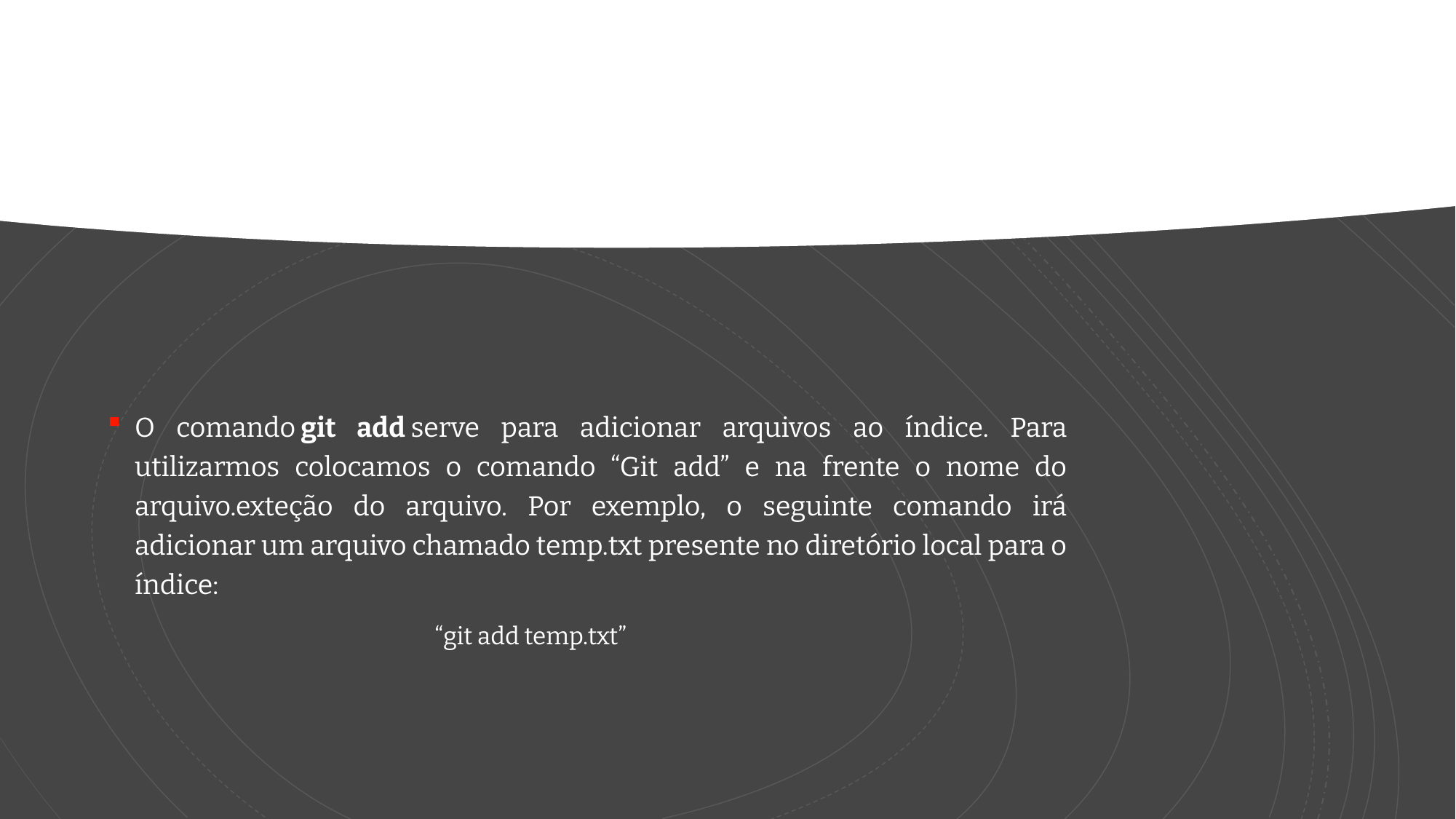

#
O comando git add serve para adicionar arquivos ao índice. Para utilizarmos colocamos o comando “Git add” e na frente o nome do arquivo.exteção do arquivo. Por exemplo, o seguinte comando irá adicionar um arquivo chamado temp.txt presente no diretório local para o índice:
			“git add temp.txt”